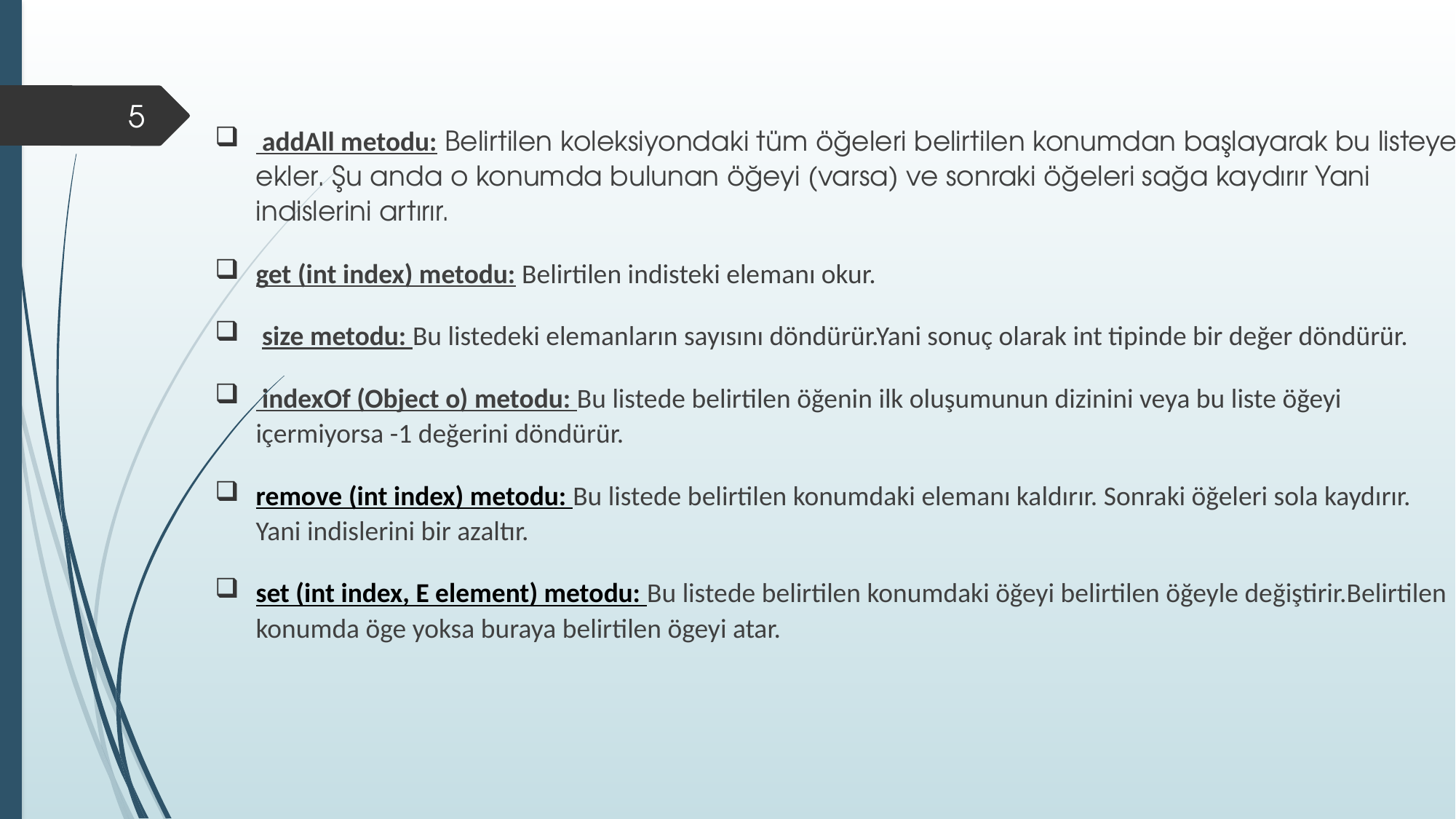

5
 addAll metodu: Belirtilen koleksiyondaki tüm öğeleri belirtilen konumdan başlayarak bu listeye ekler. Şu anda o konumda bulunan öğeyi (varsa) ve sonraki öğeleri sağa kaydırır Yani indislerini artırır.
get (int index) metodu: Belirtilen indisteki elemanı okur.
 size metodu: Bu listedeki elemanların sayısını döndürür.Yani sonuç olarak int tipinde bir değer döndürür.
 indexOf (Object o) metodu: Bu listede belirtilen öğenin ilk oluşumunun dizinini veya bu liste öğeyi içermiyorsa -1 değerini döndürür.
remove (int index) metodu: Bu listede belirtilen konumdaki elemanı kaldırır. Sonraki öğeleri sola kaydırır. Yani indislerini bir azaltır.
set (int index, E element) metodu: Bu listede belirtilen konumdaki öğeyi belirtilen öğeyle değiştirir.Belirtilen konumda öge yoksa buraya belirtilen ögeyi atar.